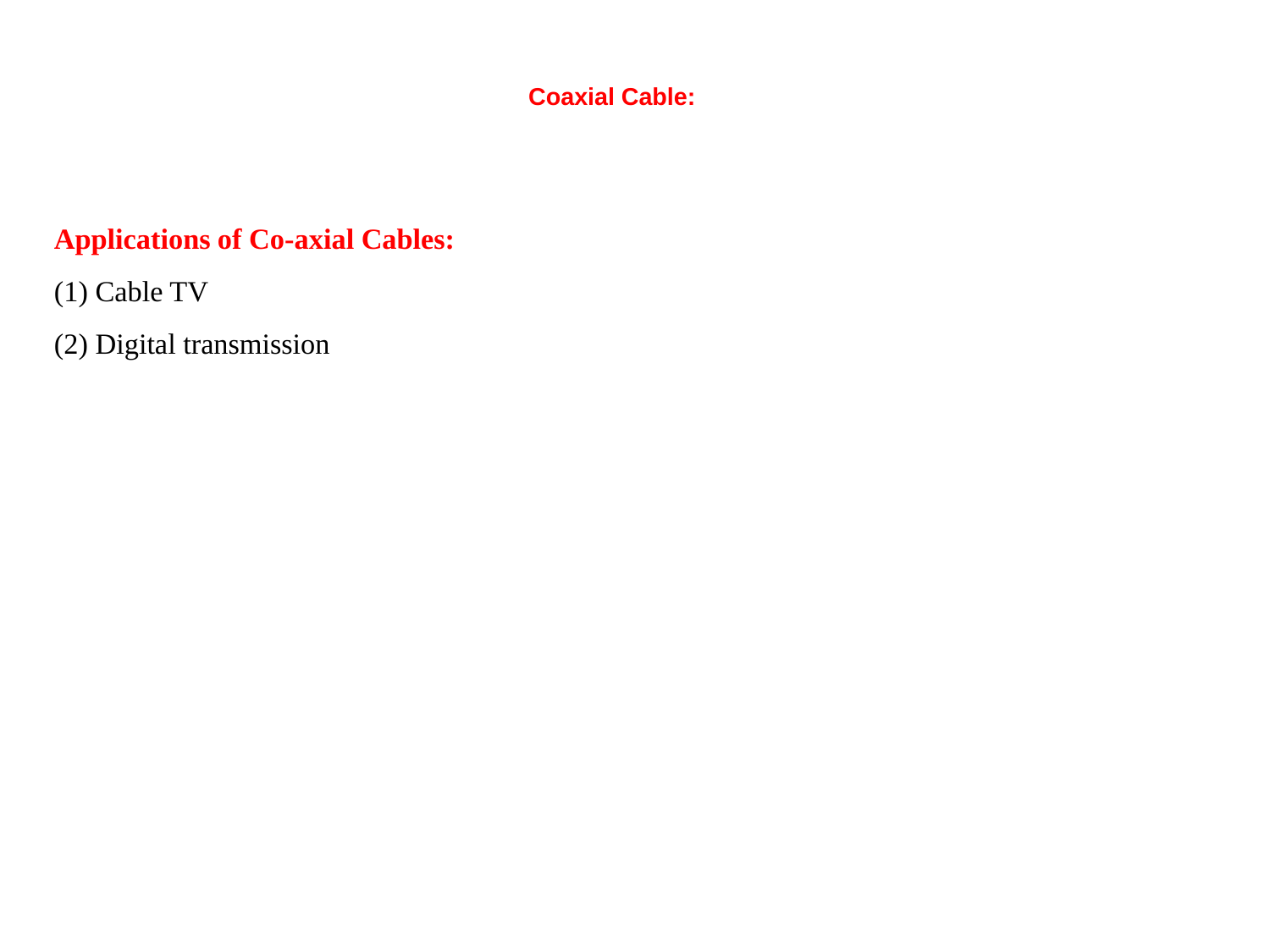

# Coaxial Cable:
Applications of Co-axial Cables:
(1) Cable TV
(2) Digital transmission